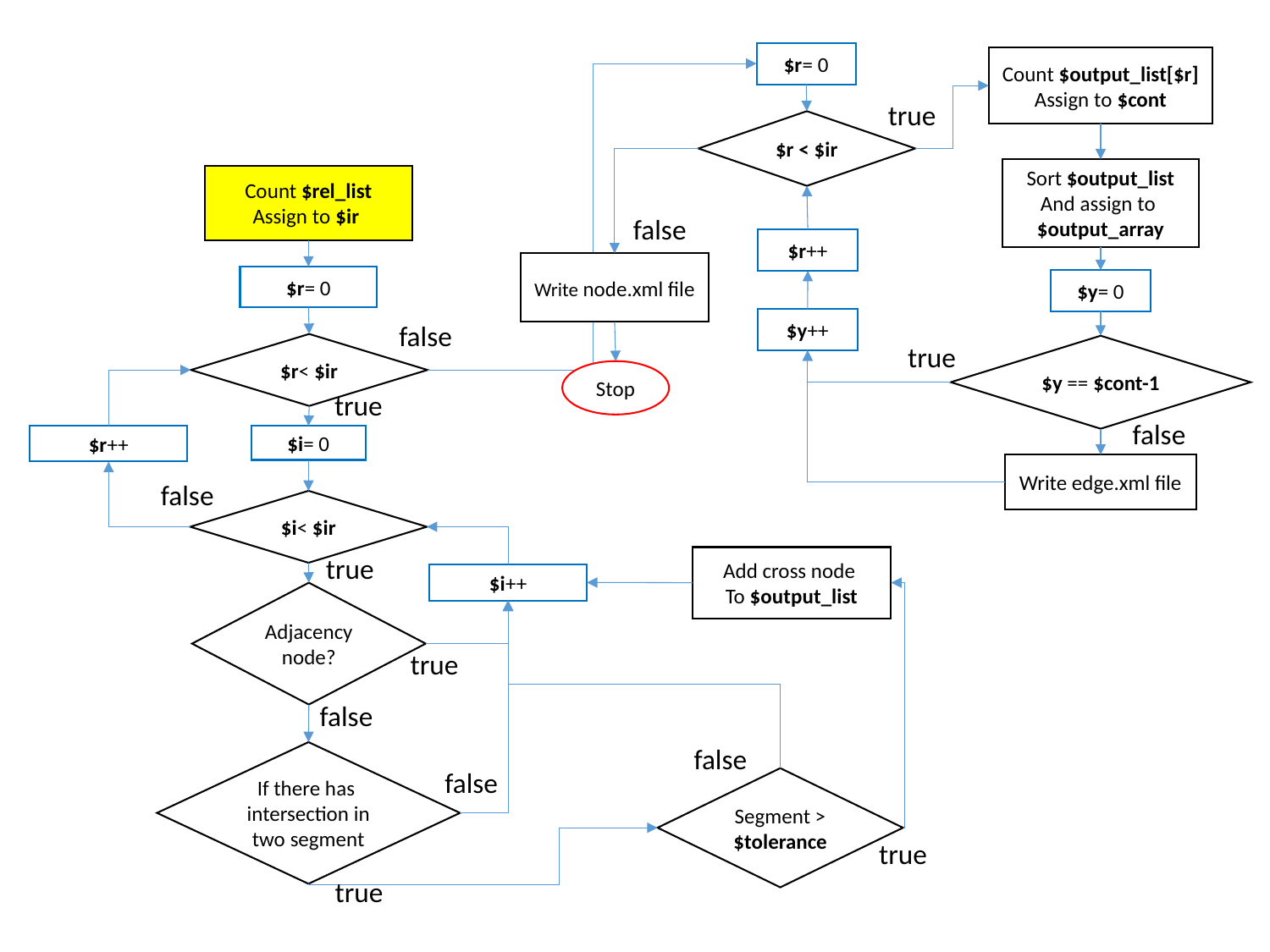

$r= 0
Count $output_list[$r]
Assign to $cont
true
$r < $ir
Sort $output_list
And assign to
$output_array
Count $rel_list
Assign to $ir
false
$r++
Write node.xml file
$r= 0
$y= 0
$y++
false
true
$r< $ir
$y == $cont-1
Stop
true
false
$r++
$i= 0
Write edge.xml file
false
$i< $ir
true
Add cross node
To $output_list
$i++
Adjacency node?
true
false
false
If there has  intersection in two segment
false
Segment >
$tolerance
true
true